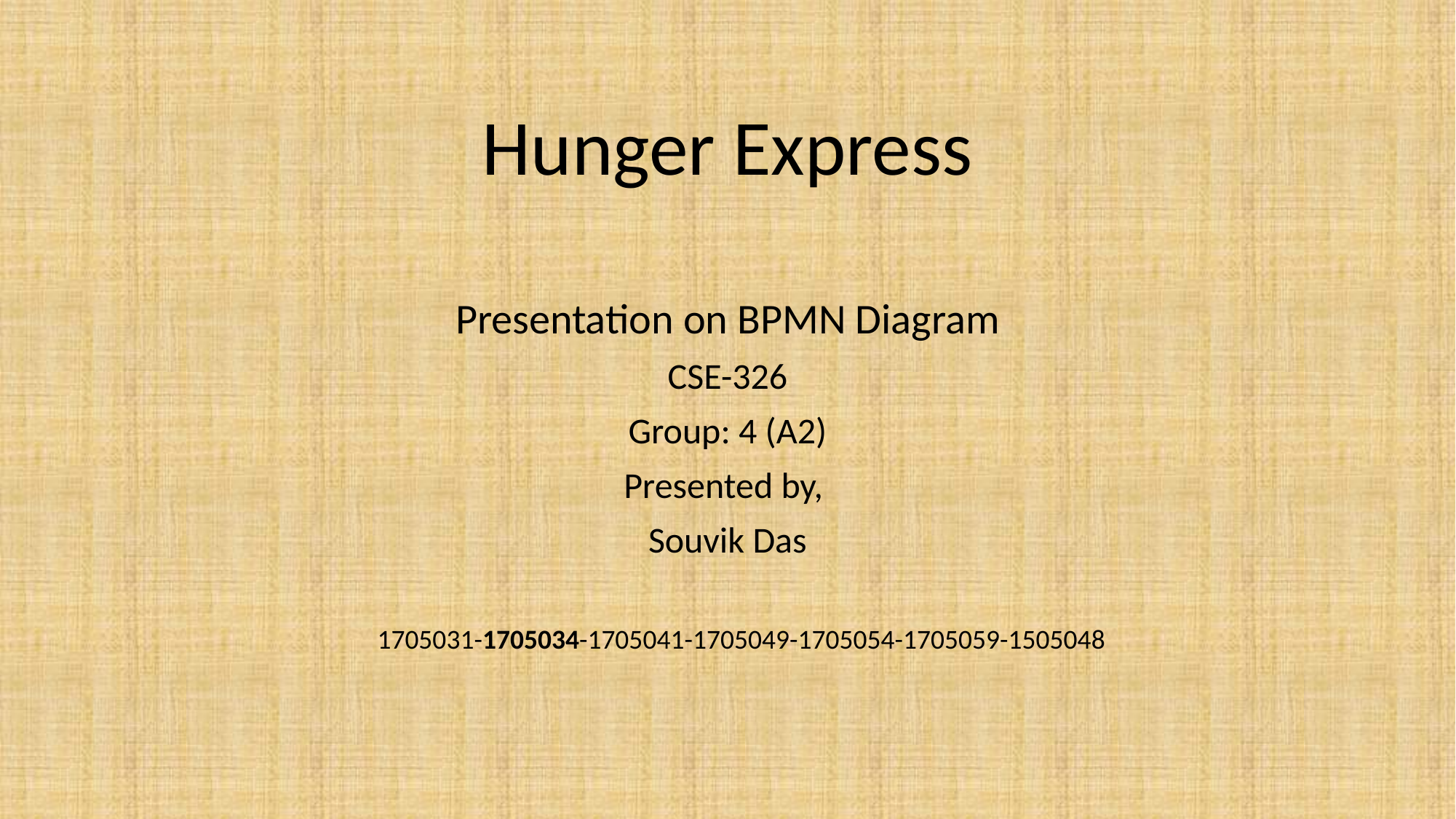

# Hunger Express
Presentation on BPMN Diagram
CSE-326
Group: 4 (A2)
Presented by,
Souvik Das
1705031-1705034-1705041-1705049-1705054-1705059-1505048